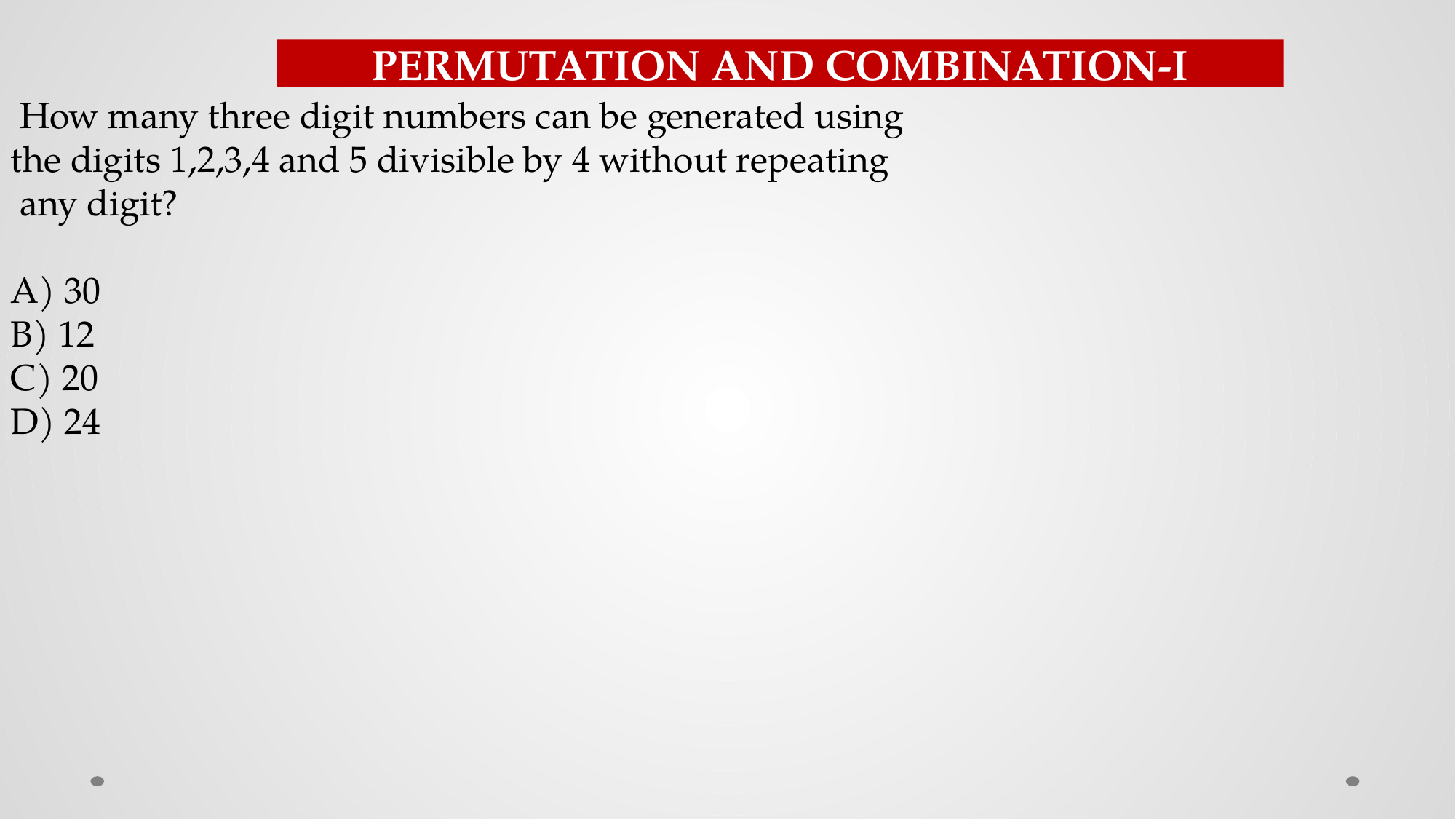

PERMUTATION AND COMBINATION-I
 How many three digit numbers can be generated using
the digits 1,2,3,4 and 5 divisible by 4 without repeating
 any digit?

A) 30
B) 12
C) 20
D) 24